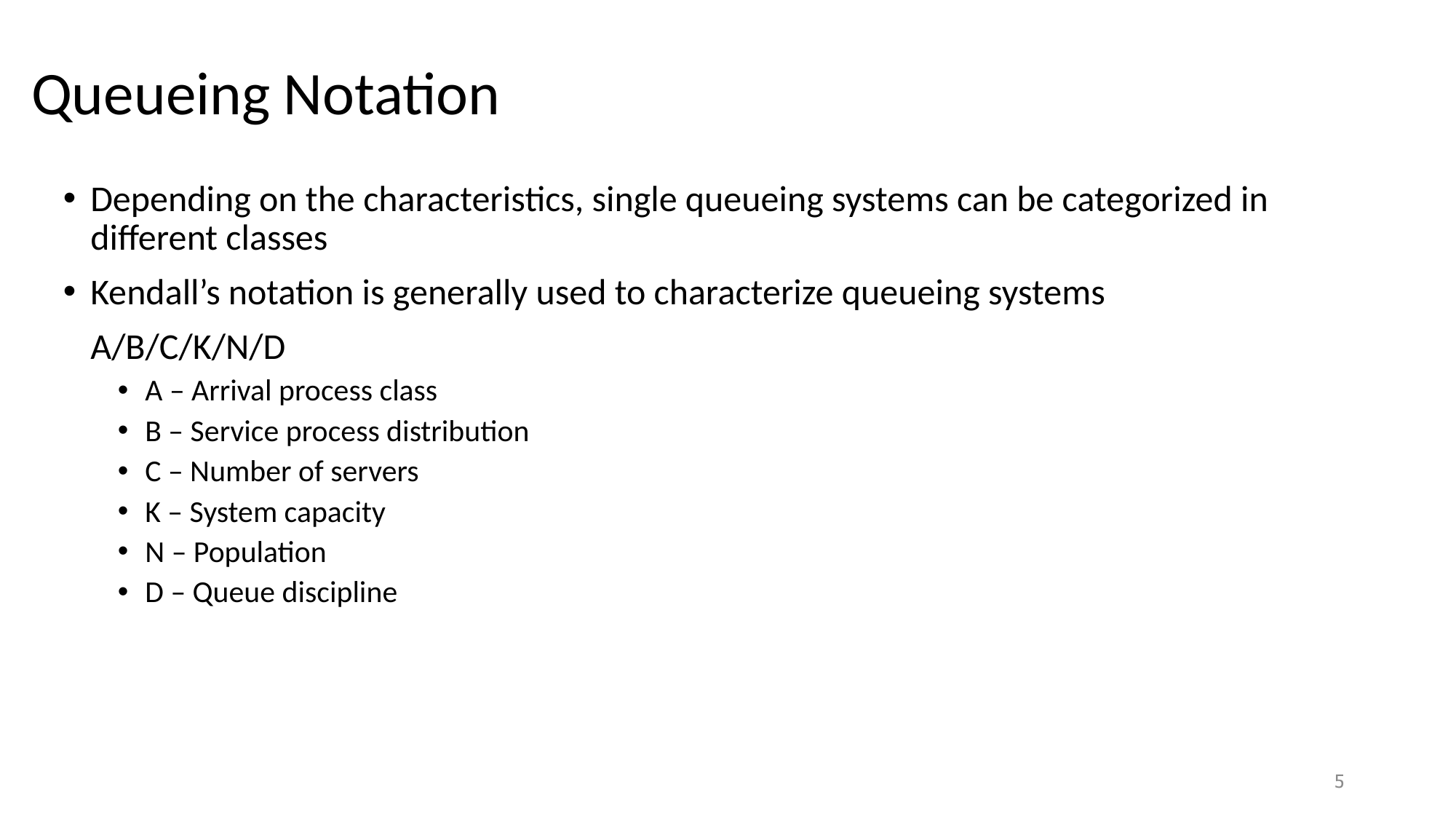

# Queueing Notation
Depending on the characteristics, single queueing systems can be categorized in different classes
Kendall’s notation is generally used to characterize queueing systems
	A/B/C/K/N/D
A – Arrival process class
B – Service process distribution
C – Number of servers
K – System capacity
N – Population
D – Queue discipline
5